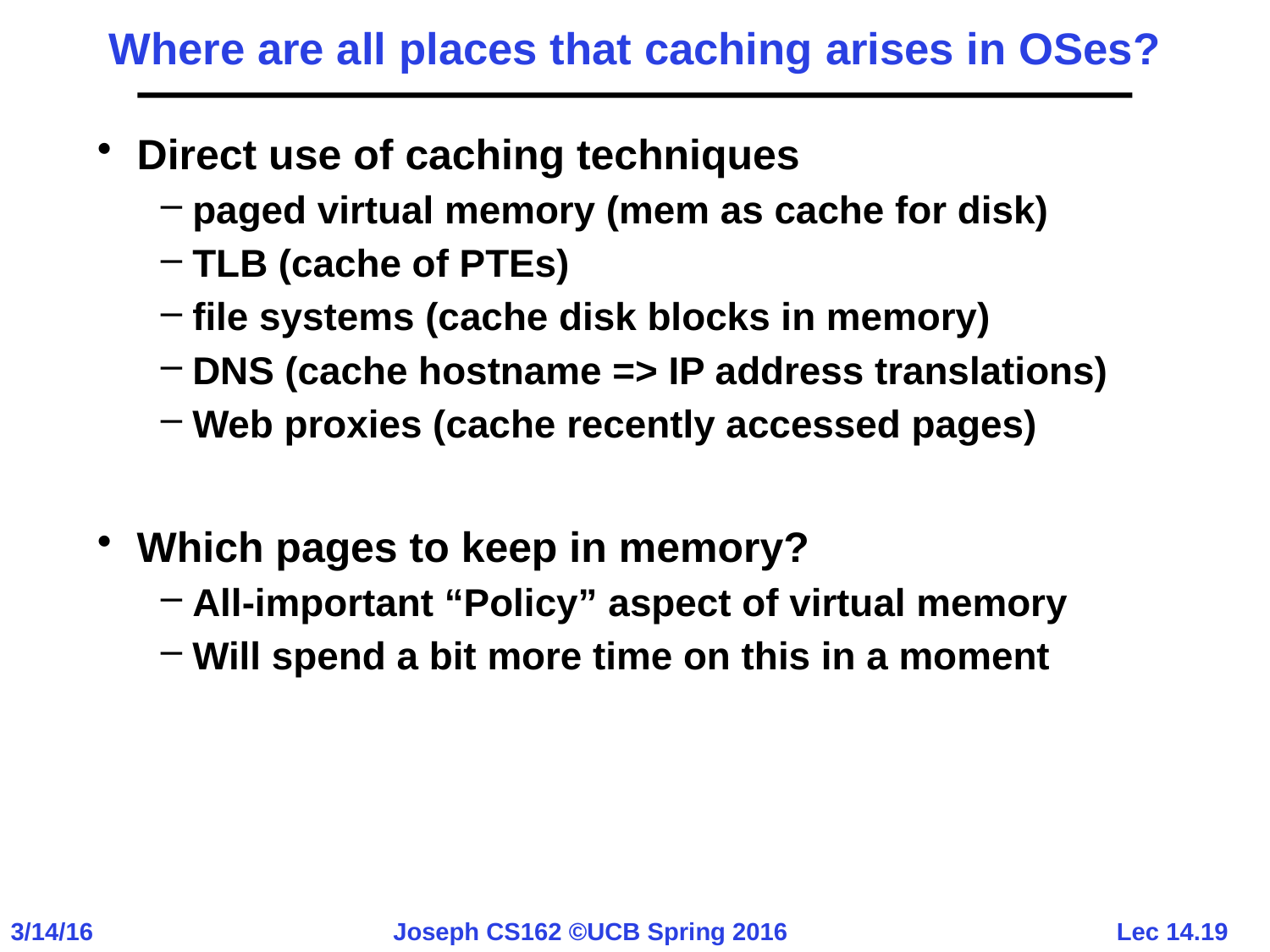

# Where are all places that caching arises in OSes?
Direct use of caching techniques
paged virtual memory (mem as cache for disk)
TLB (cache of PTEs)
file systems (cache disk blocks in memory)
DNS (cache hostname => IP address translations)
Web proxies (cache recently accessed pages)

Which pages to keep in memory?
All-important “Policy” aspect of virtual memory
Will spend a bit more time on this in a moment